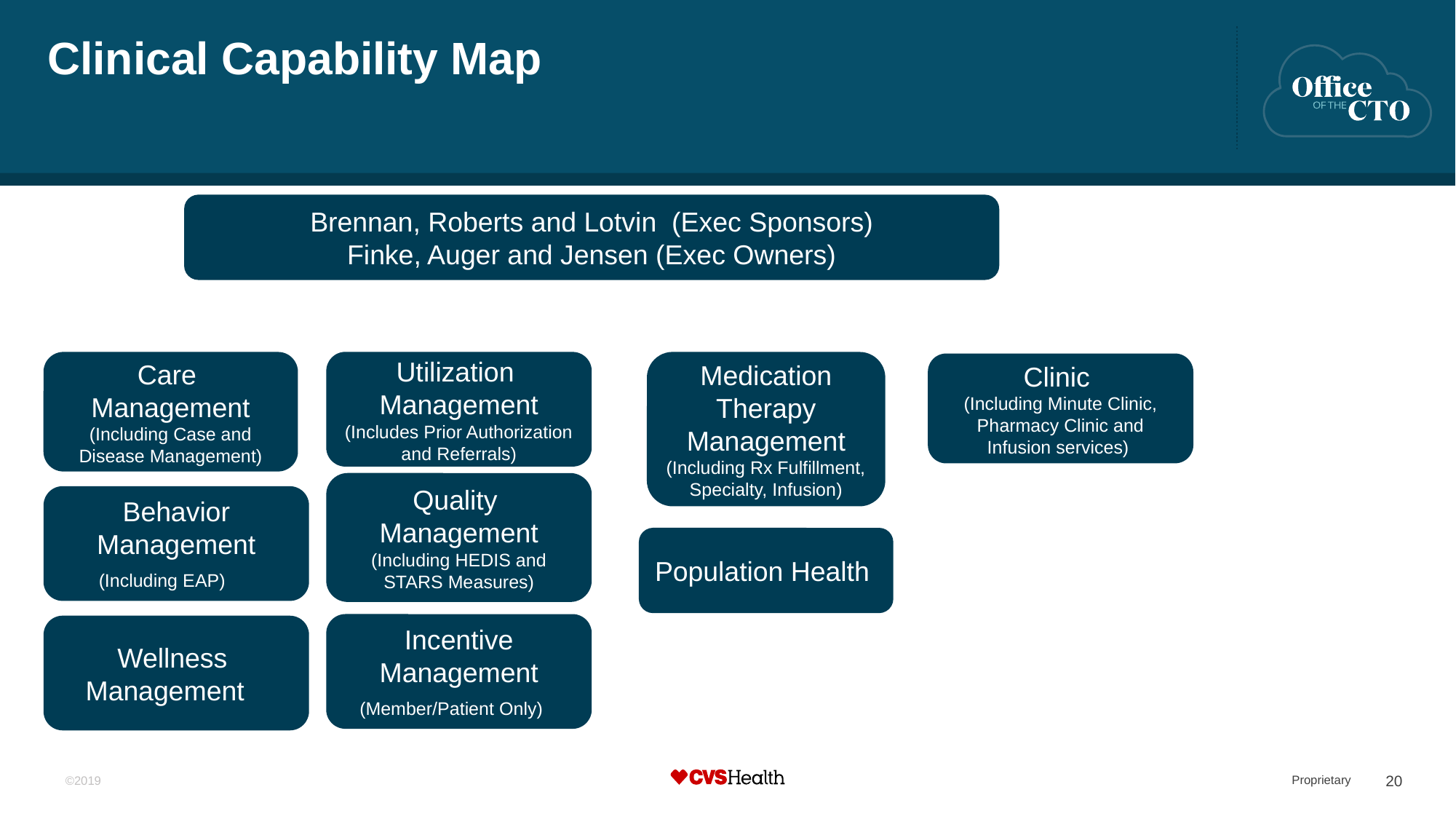

Clinical Capability Map

Brennan, Roberts and Lotvin  (Exec Sponsors)
Finke, Auger and Jensen (Exec Owners)
Care
Management (Including Case and Disease Management)
Utilization  Management (Includes Prior Authorization and Referrals)
Medication Therapy Management (Including Rx Fulfillment, Specialty, Infusion)
Clinic
(Including Minute Clinic, Pharmacy Clinic and Infusion services)
Quality  Management (Including HEDIS and STARS Measures)
Behavior Management (Including EAP)
Population Health
Incentive Management (Member/Patient Only)
Wellness  Management